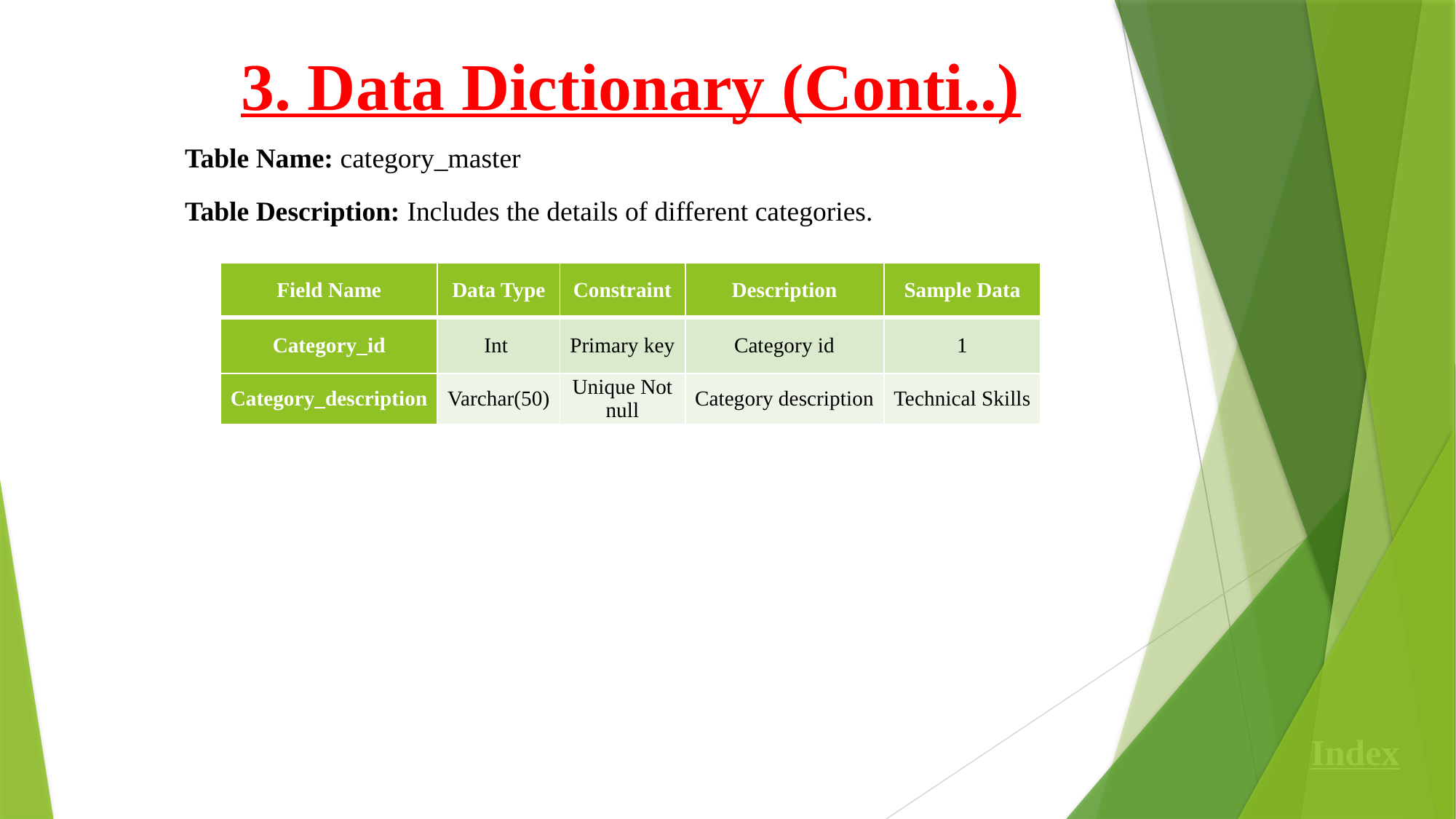

3. Data Dictionary (Conti..)
Table Name: category_master
Table Description: Includes the details of different categories.
| Field Name | Data Type | Constraint | Description | Sample Data |
| --- | --- | --- | --- | --- |
| Category\_id | Int | Primary key | Category id | 1 |
| Category\_description | Varchar(50) | Unique Not null | Category description | Technical Skills |
Index